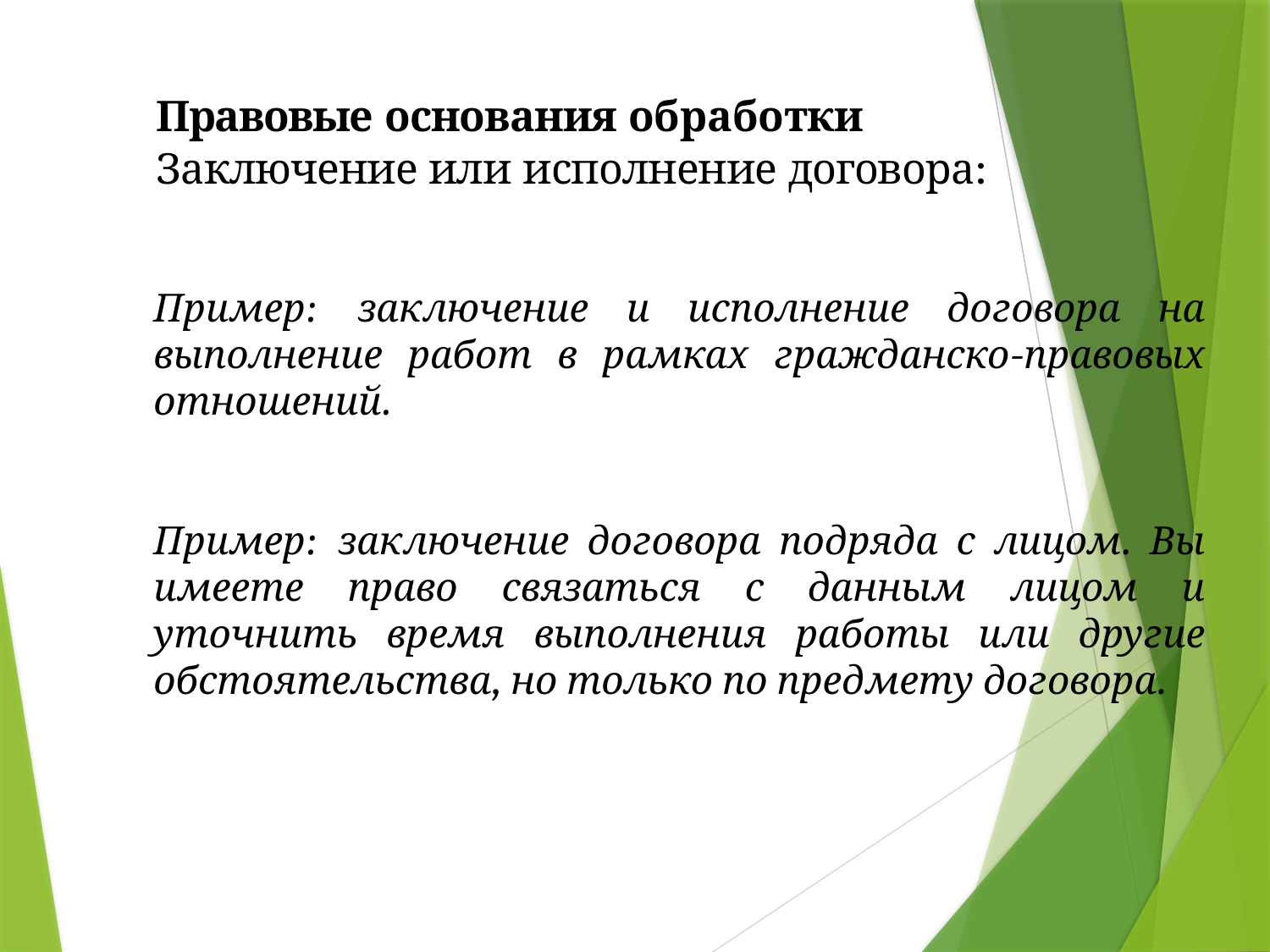

Правовые основания обработки
Заключение или исполнение договора:

Пример: заключение и исполнение договора на выполнение работ в рамках гражданско-правовых отношений.

Пример: заключение договора подряда с лицом. Вы имеете право связаться с данным лицом и уточнить время выполнения работы или другие обстоятельства, но только по предмету договора.